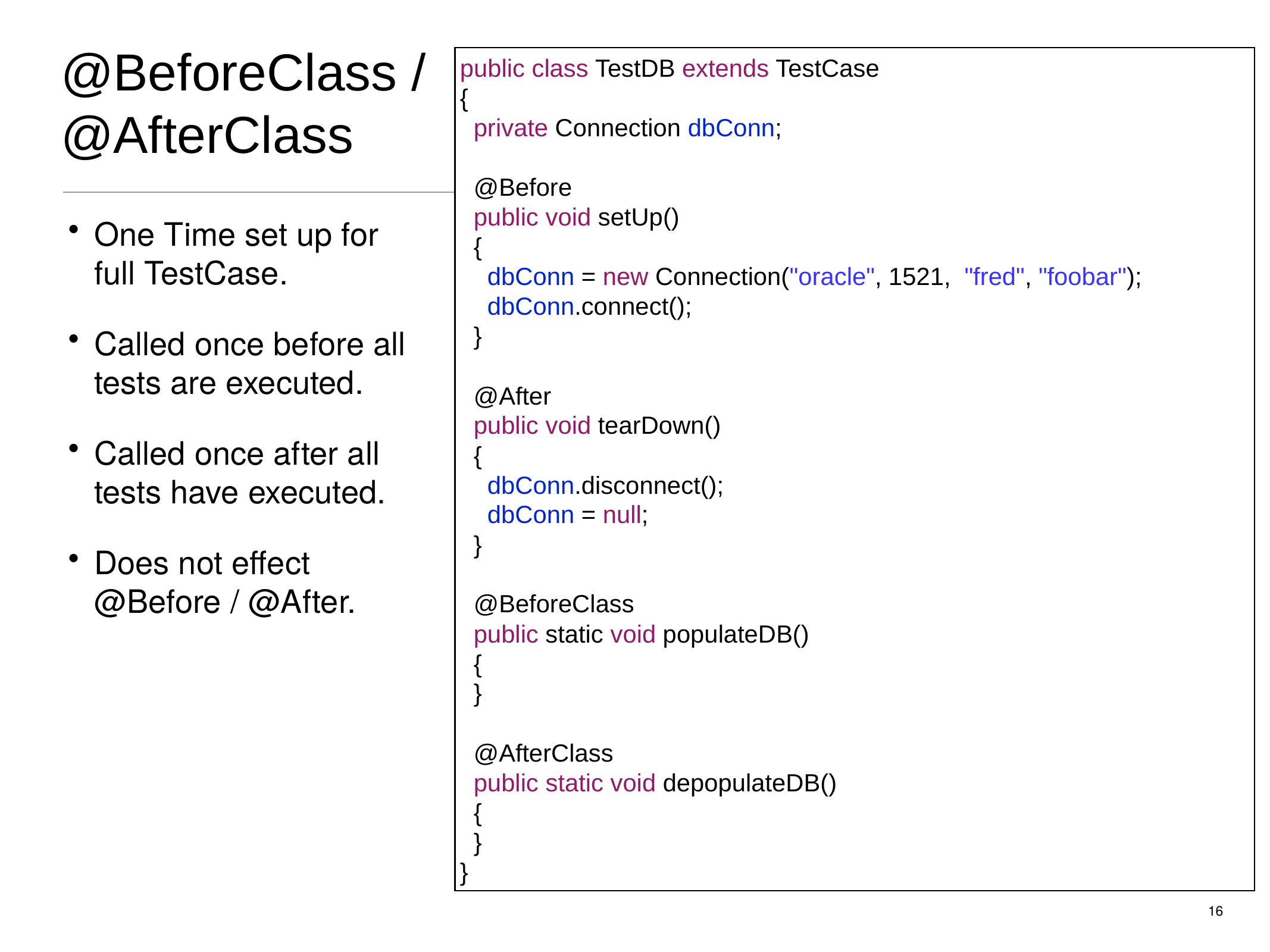

# @BeforeClass / @AfterClass
public class TestDB extends TestCase
{
  private Connection dbConn;

  @Before
  public void setUp()
  {
    dbConn = new Connection("oracle", 1521,  "fred", "foobar");
    dbConn.connect();
  }

  @After
  public void tearDown()
  {
    dbConn.disconnect();
    dbConn = null;
  }

  @BeforeClass
  public static void populateDB()
  {
  }

  @AfterClass
  public static void depopulateDB()
  {
  }
}
One Time set up for full TestCase.
Called once before all tests are executed.
Called once after all tests have executed.
Does not effect @Before / @After.
16